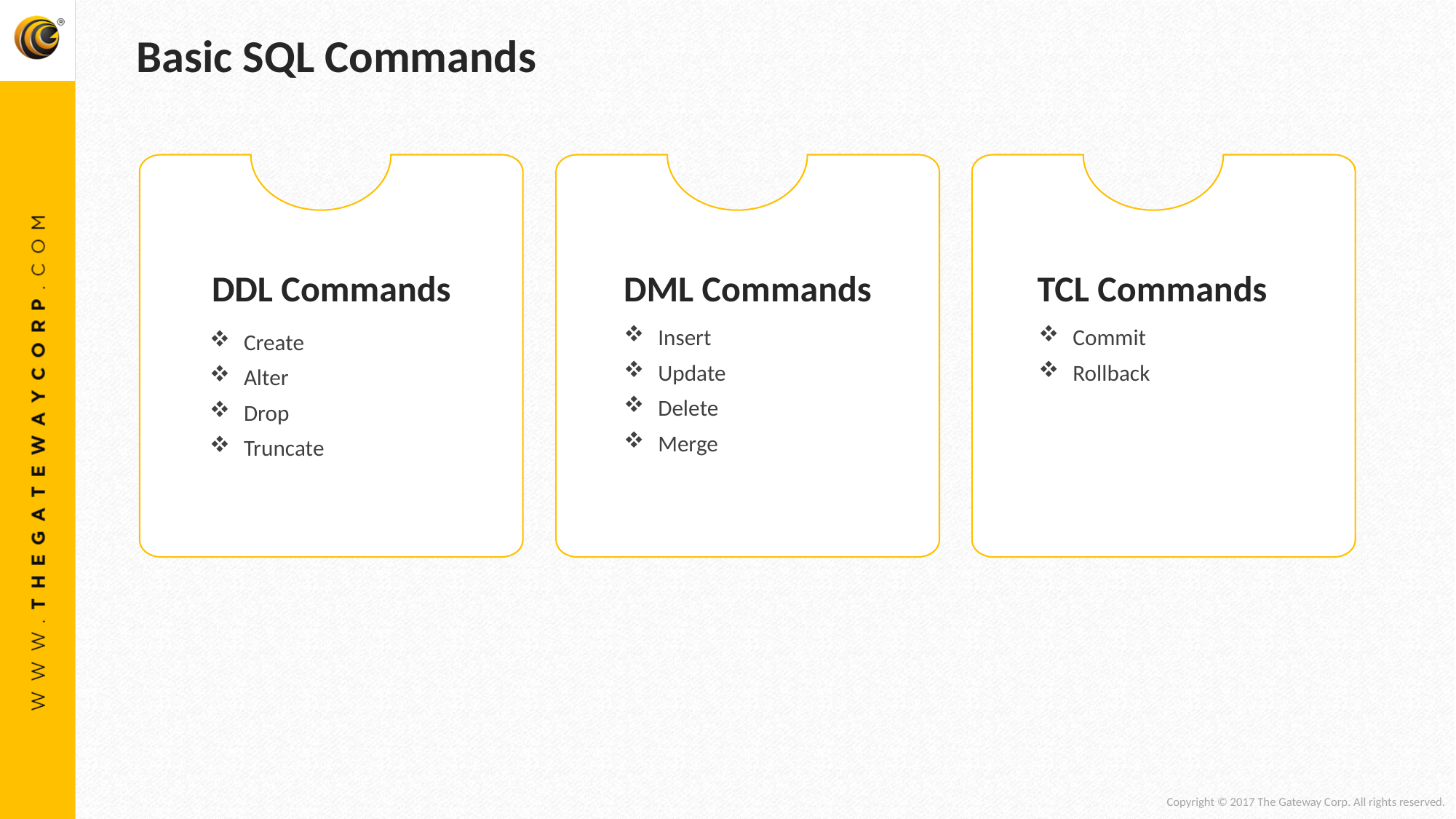

Basic SQL Commands

DDL Commands
DML Commands
TCL Commands
Insert
Update
Delete
Merge
Commit
Rollback
Create
Alter
Drop
Truncate